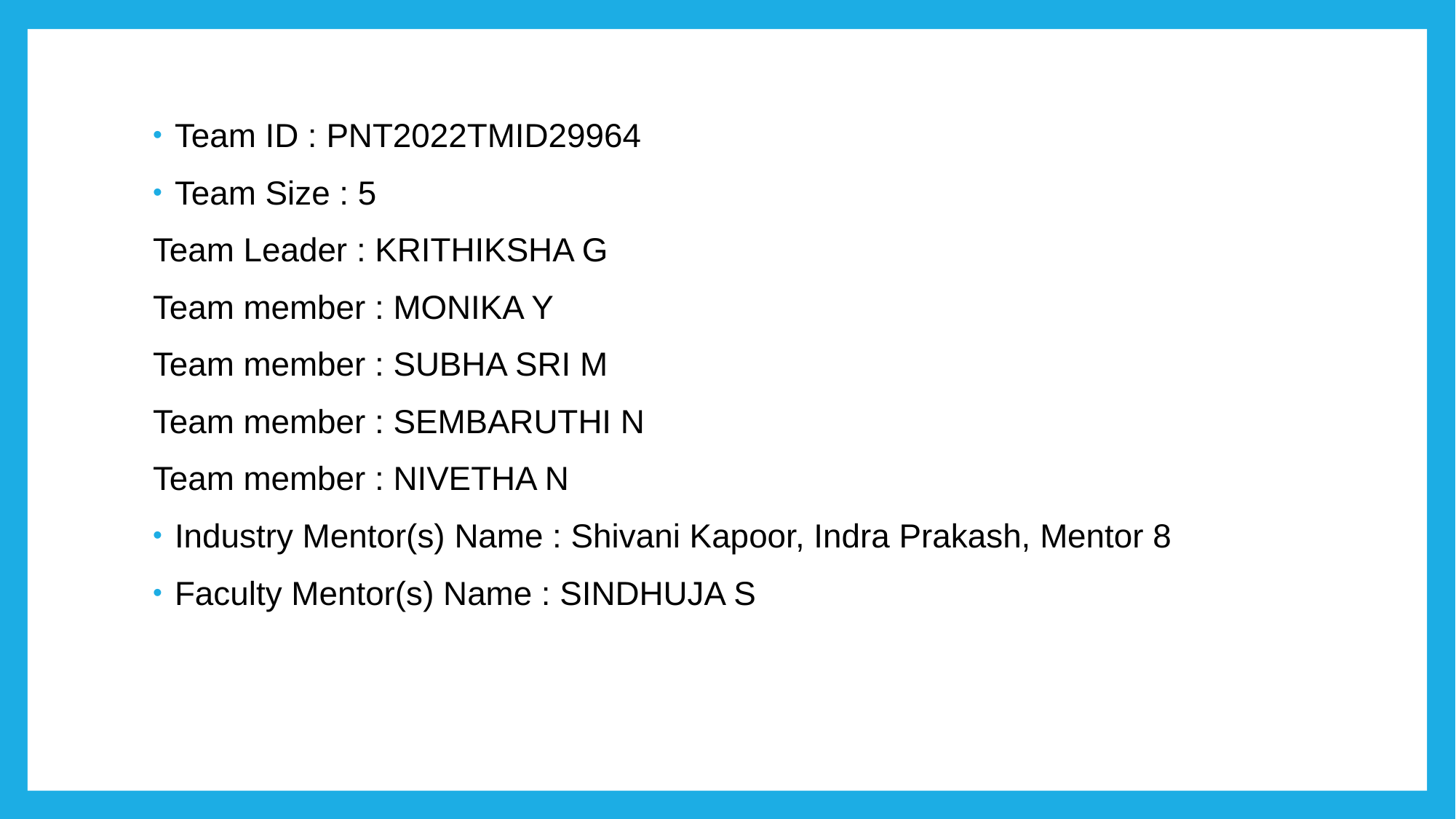

Team ID : PNT2022TMID29964
Team Size : 5
Team Leader : KRITHIKSHA G
Team member : MONIKA Y
Team member : SUBHA SRI M
Team member : SEMBARUTHI N
Team member : NIVETHA N
Industry Mentor(s) Name : Shivani Kapoor, Indra Prakash, Mentor 8
Faculty Mentor(s) Name : SINDHUJA S